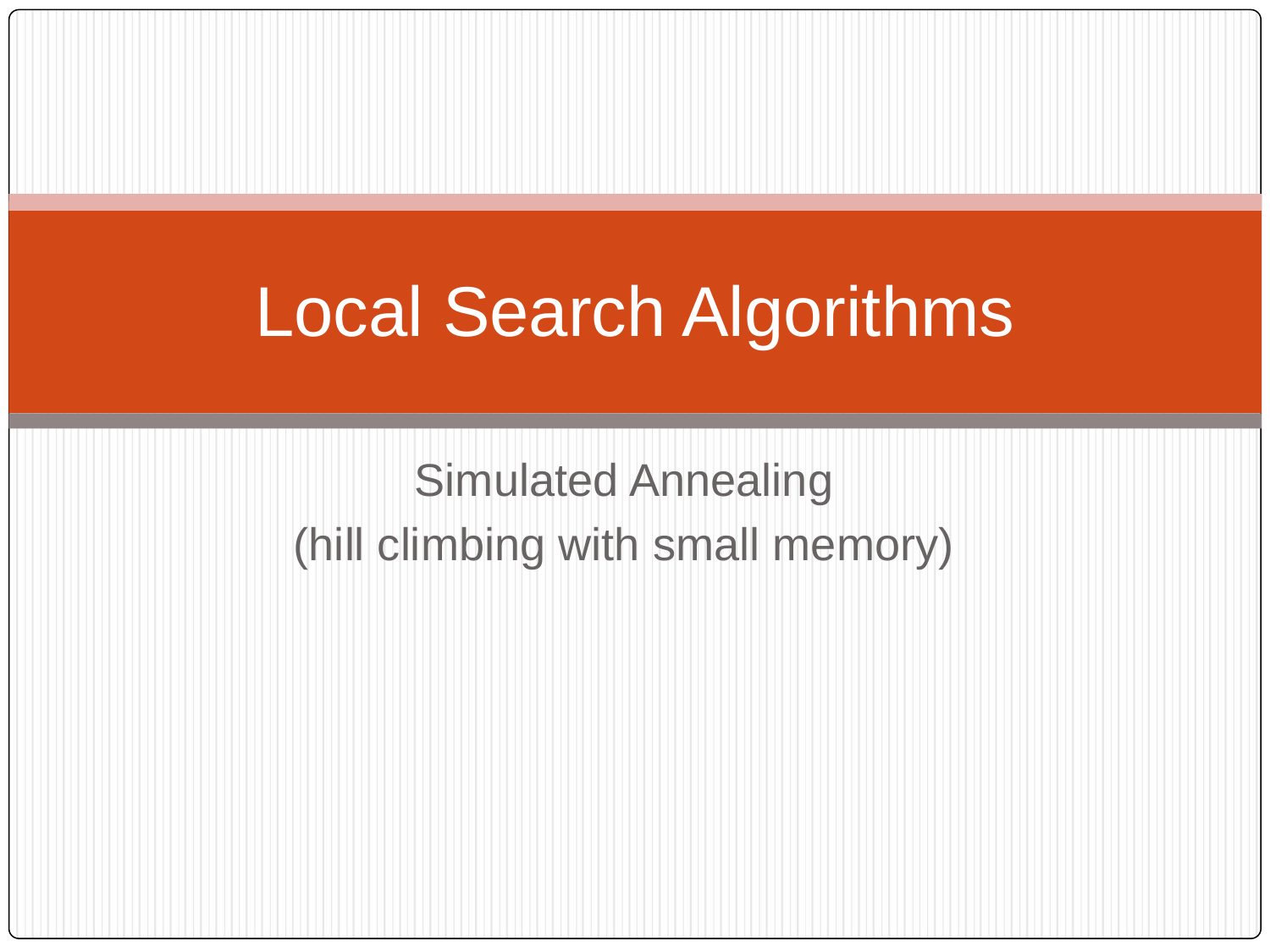

# Local Search Algorithms
Simulated Annealing
(hill climbing with small memory)